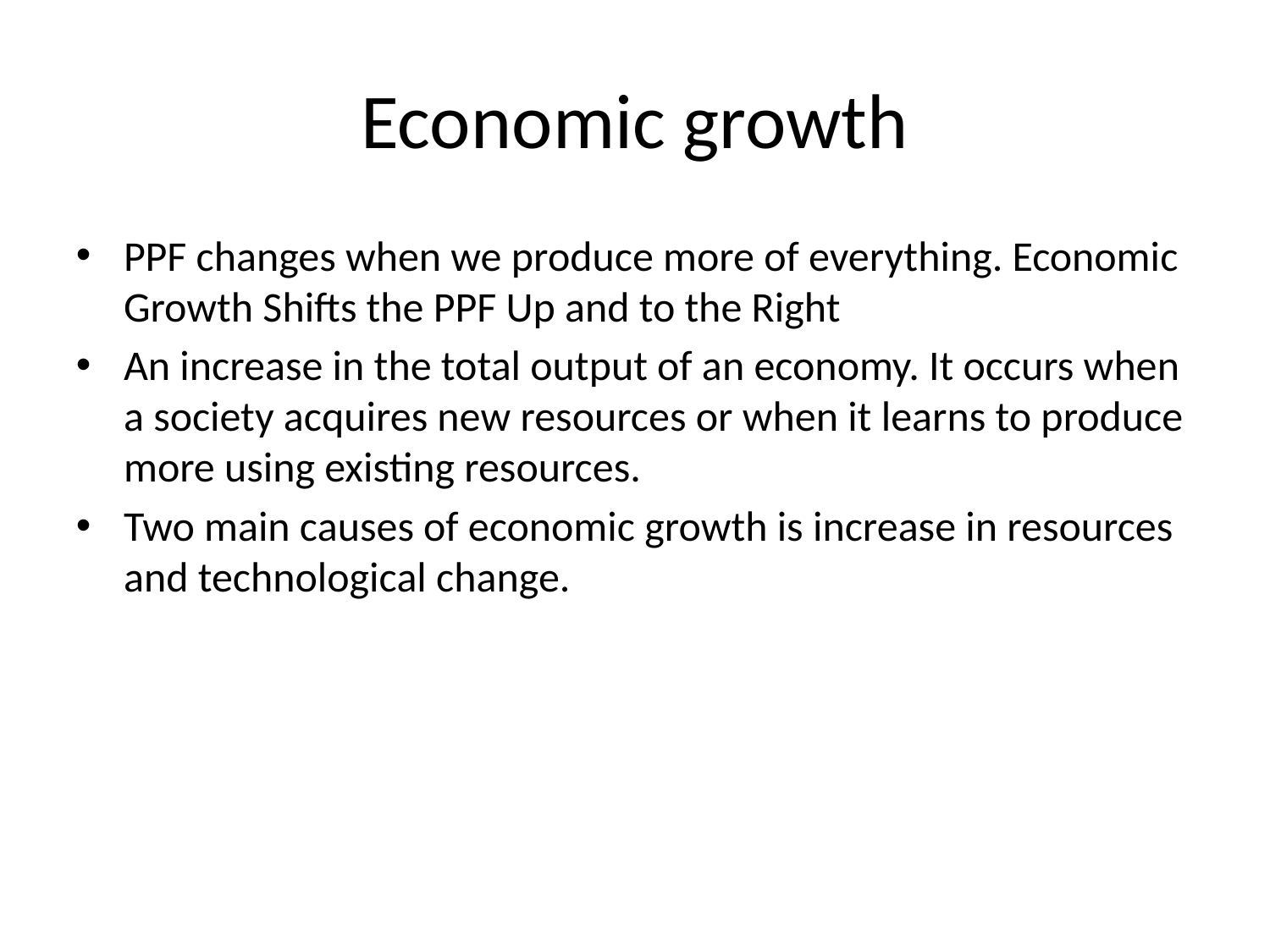

Economic growth
PPF changes when we produce more of everything. Economic Growth Shifts the PPF Up and to the Right
An increase in the total output of an economy. It occurs when a society acquires new resources or when it learns to produce more using existing resources.
Two main causes of economic growth is increase in resources and technological change.